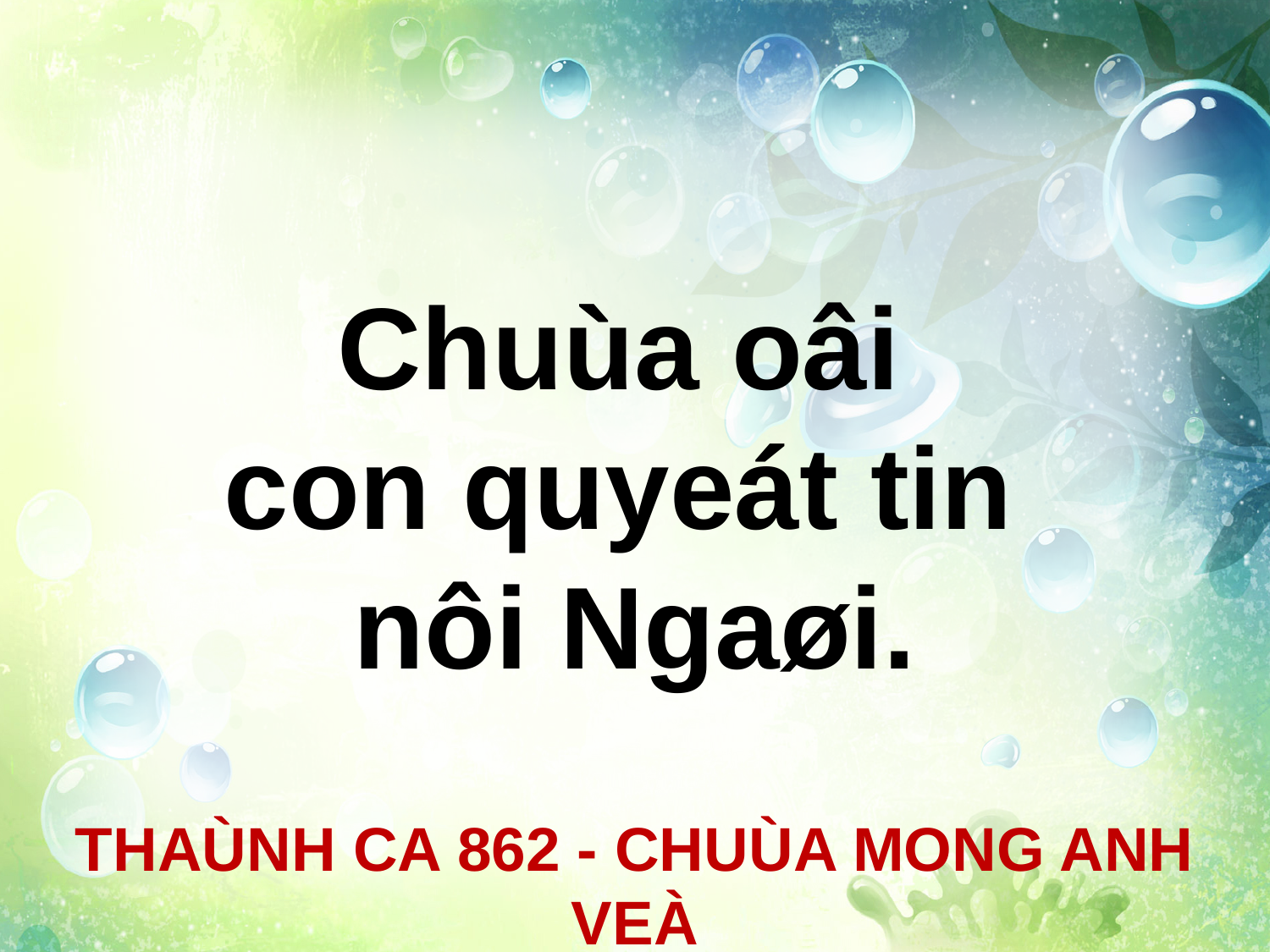

Chuùa oâi
con quyeát tin
nôi Ngaøi.
THAÙNH CA 862 - CHUÙA MONG ANH VEÀ